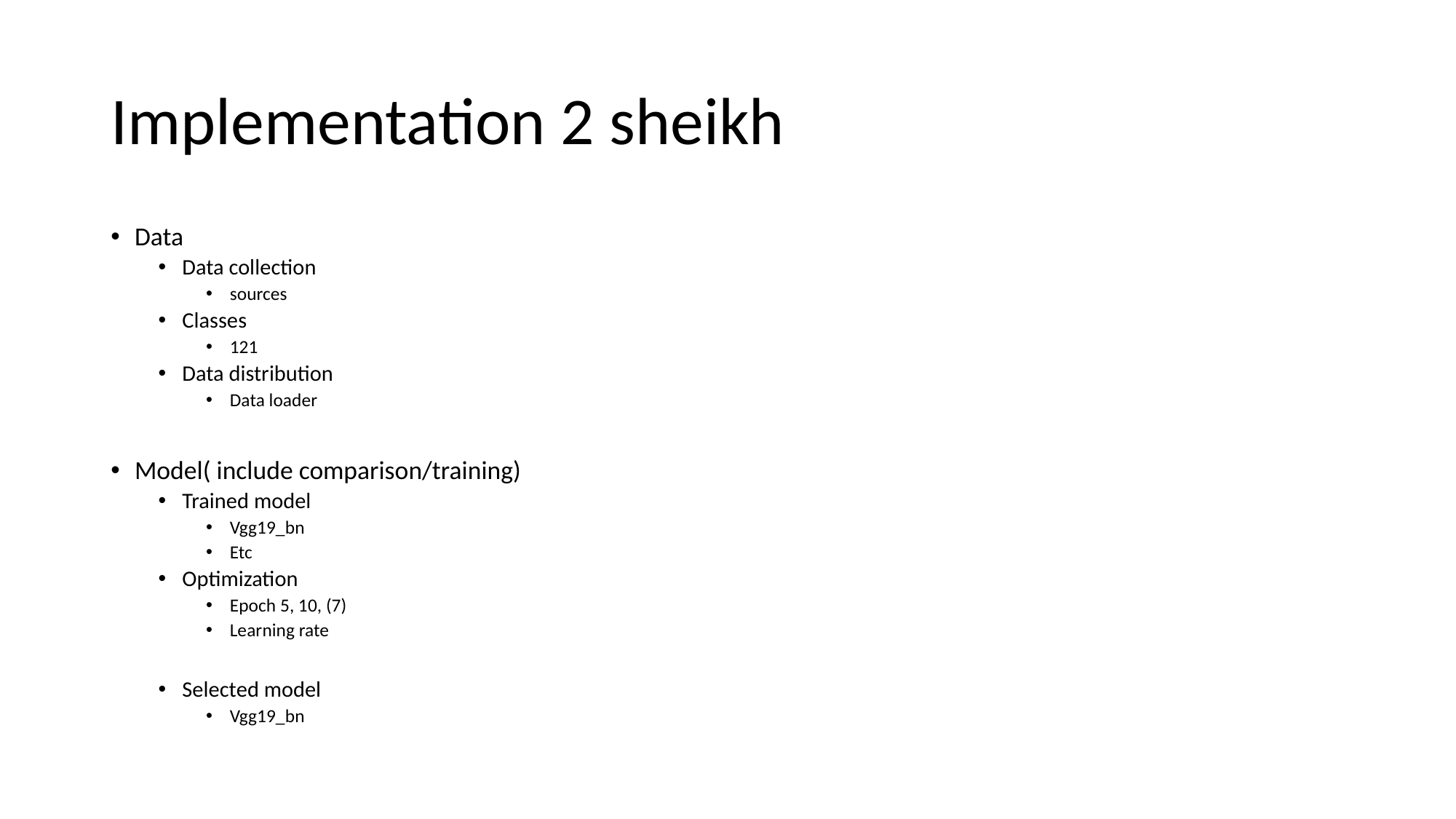

# Implementation 2 sheikh
Data
Data collection
sources
Classes
121
Data distribution
Data loader

Model( include comparison/training)
Trained model
Vgg19_bn
Etc
Optimization
Epoch 5, 10, (7)
Learning rate

Selected model
Vgg19_bn